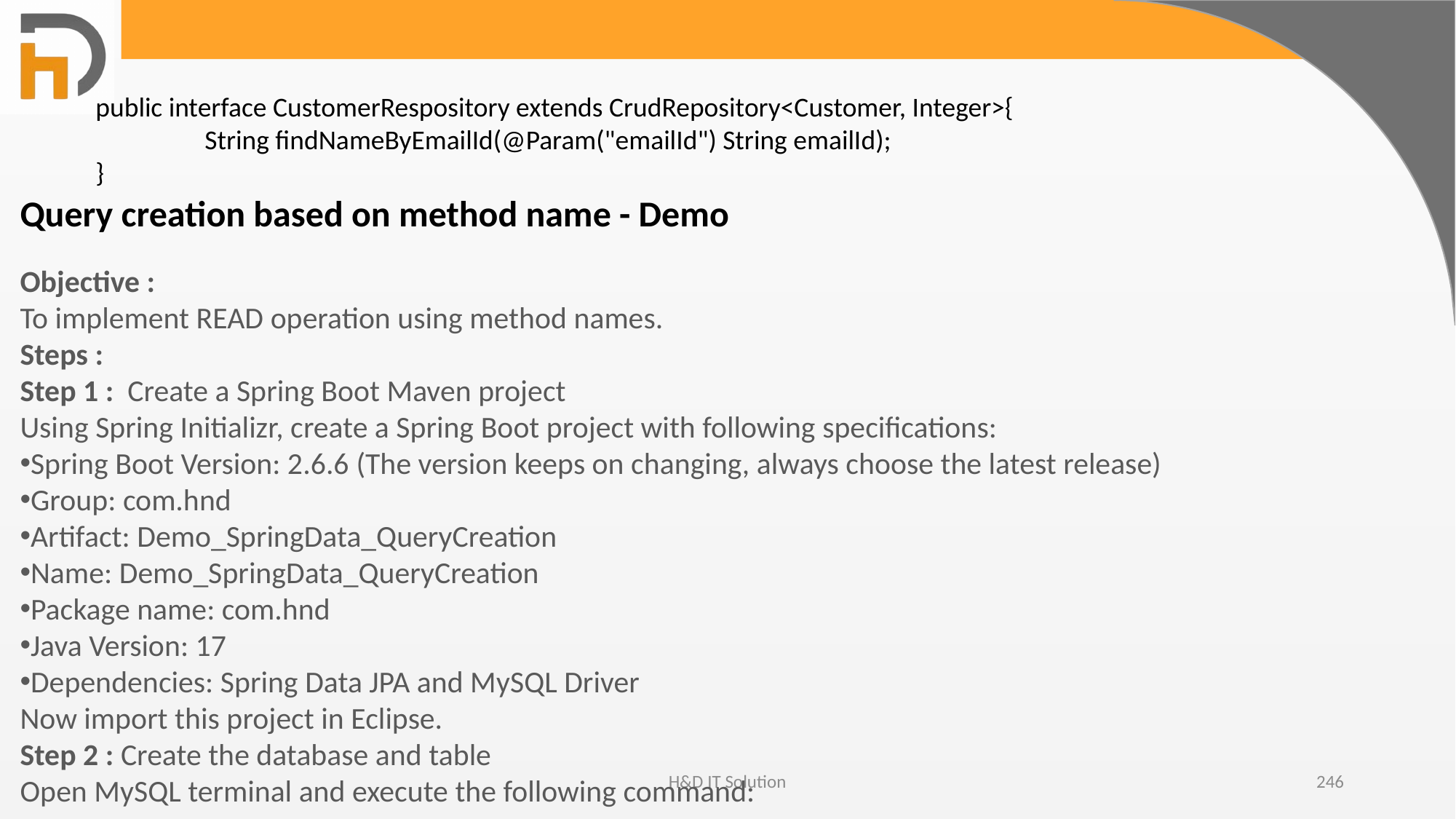

public interface CustomerRespository extends CrudRepository<Customer, Integer>{
	String findNameByEmailId(@Param("emailId") String emailId);
}
Query creation based on method name - Demo
Objective :
To implement READ operation using method names.
Steps :
Step 1 :  Create a Spring Boot Maven project
Using Spring Initializr, create a Spring Boot project with following specifications:
Spring Boot Version: 2.6.6 (The version keeps on changing, always choose the latest release)
Group: com.hnd
Artifact: Demo_SpringData_QueryCreation
Name: Demo_SpringData_QueryCreation
Package name: com.hnd
Java Version: 17
Dependencies: Spring Data JPA and MySQL Driver
Now import this project in Eclipse.
Step 2 : Create the database and table
Open MySQL terminal and execute the following command:
H&D IT Solution
246